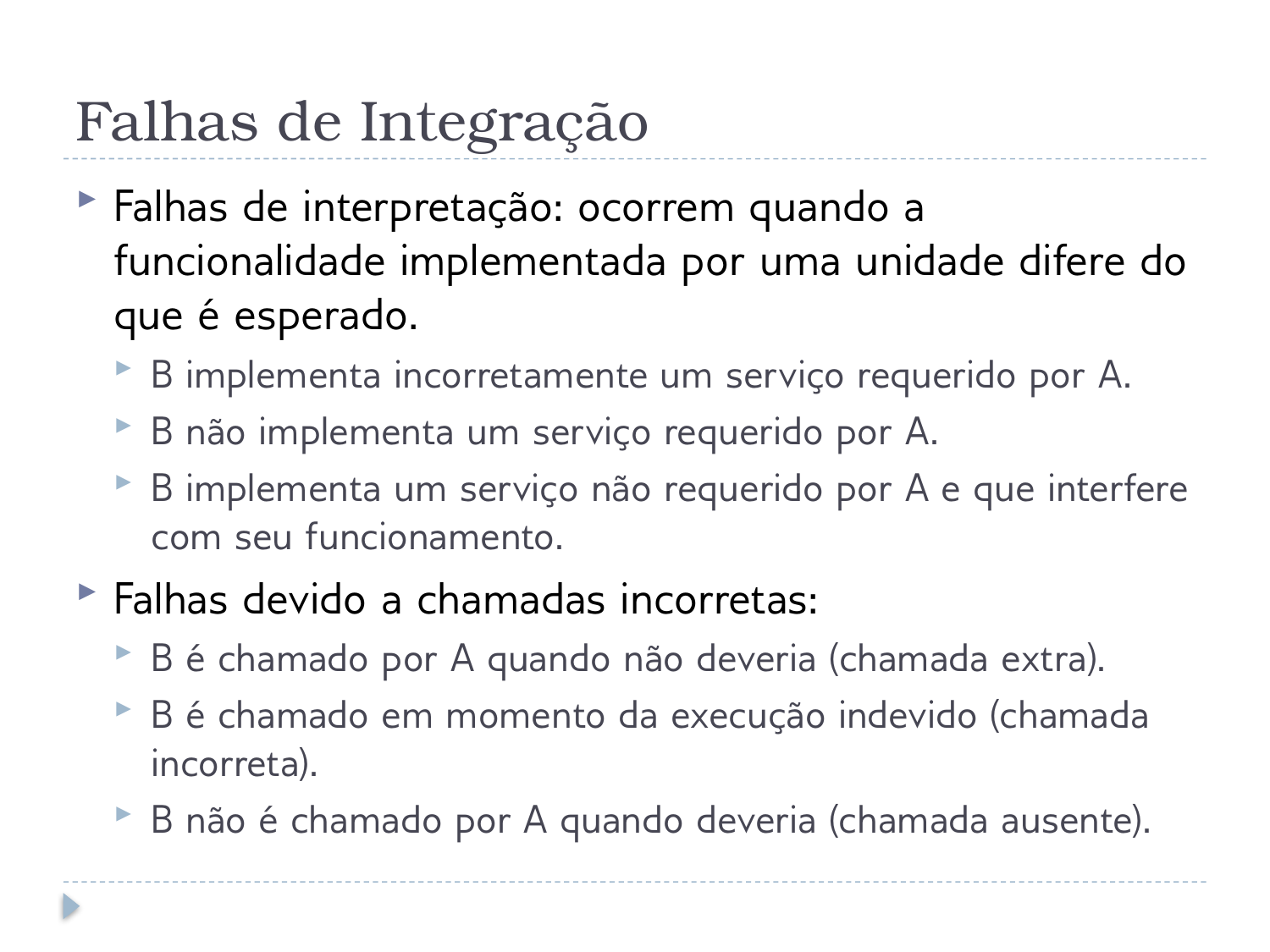

# Falhas de Integração
Falhas de interpretação: ocorrem quando a funcionalidade implementada por uma unidade difere do que é esperado.
B implementa incorretamente um serviço requerido por A.
B não implementa um serviço requerido por A.
B implementa um serviço não requerido por A e que interfere com seu funcionamento.
Falhas devido a chamadas incorretas:
B é chamado por A quando não deveria (chamada extra).
B é chamado em momento da execução indevido (chamada incorreta).
B não é chamado por A quando deveria (chamada ausente).